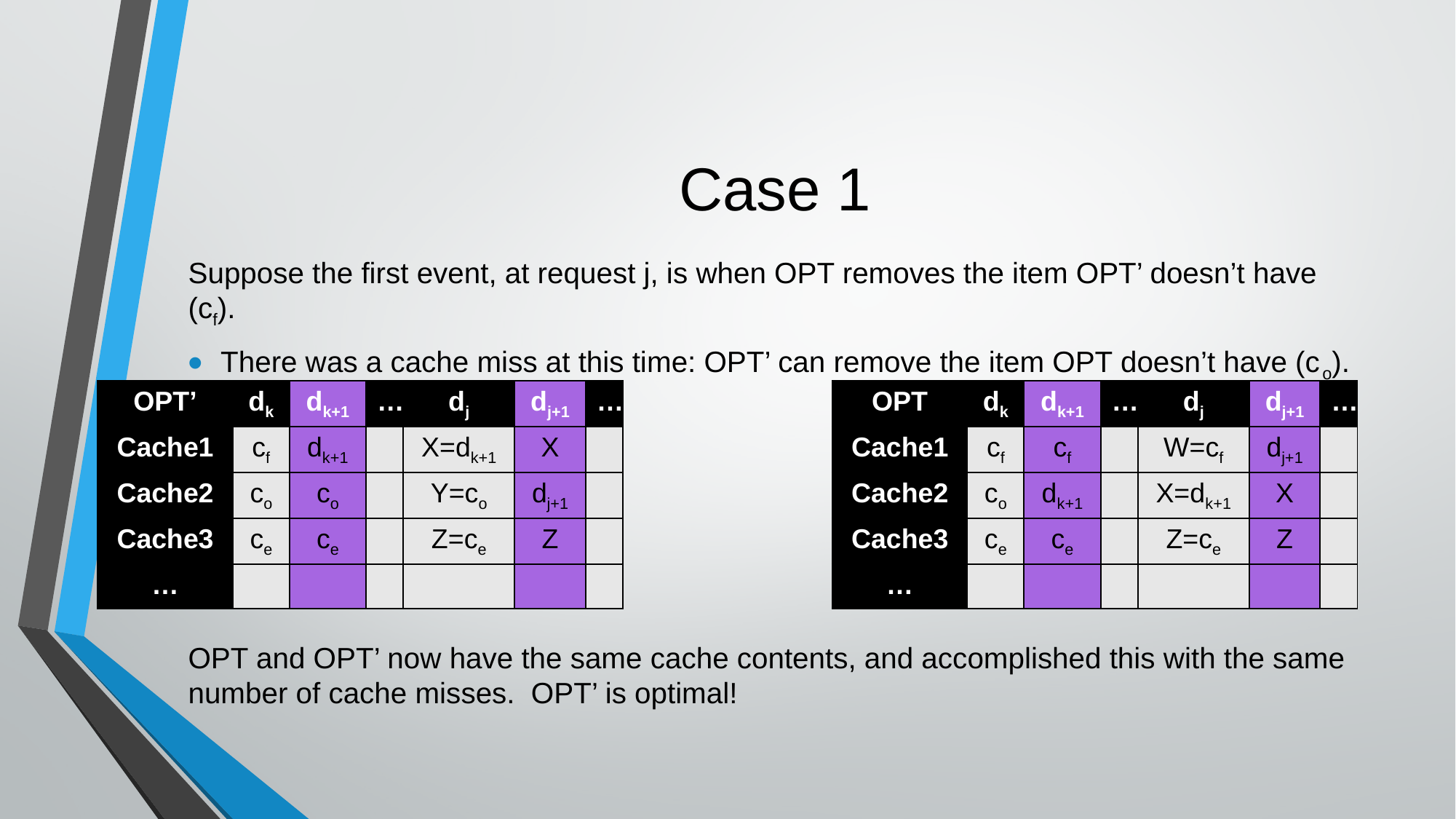

# Case 1
Suppose the first event, at request j, is when OPT removes the item OPT’ doesn’t have (cf).
There was a cache miss at this time: OPT’ can remove the item OPT doesn’t have (co).

OPT and OPT’ now have the same cache contents, and accomplished this with the same number of cache misses.  OPT’ is optimal!
| OPT’ | dk | dk+1 | … | dj | dj+1 | … |
| --- | --- | --- | --- | --- | --- | --- |
| Cache1 | cf | dk+1 |  | X=dk+1 | X |  |
| Cache2 | co | co |  | Y=co | dj+1 |  |
| Cache3 | ce | ce |  | Z=ce | Z |  |
| … |  |  |  |  |  |  |
| OPT | dk | dk+1 | … | dj | dj+1 | … |
| --- | --- | --- | --- | --- | --- | --- |
| Cache1 | cf | cf |  | W=cf | dj+1 |  |
| Cache2 | co | dk+1 |  | X=dk+1 | X |  |
| Cache3 | ce | ce |  | Z=ce | Z |  |
| … |  |  |  |  |  |  |